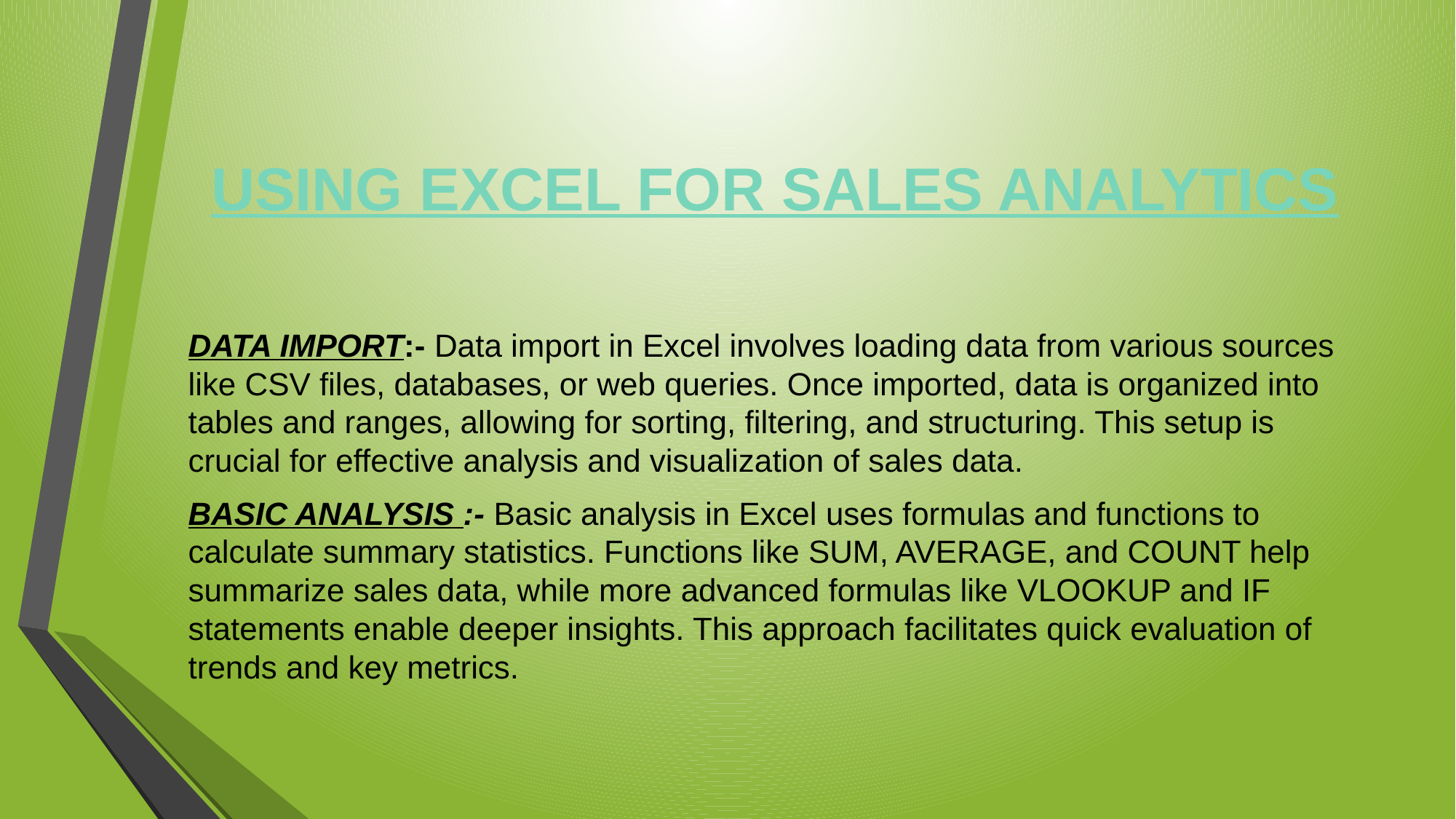

# USING EXCEL FOR SALES ANALYTICS
DATA IMPORT:- Data import in Excel involves loading data from various sources like CSV files, databases, or web queries. Once imported, data is organized into tables and ranges, allowing for sorting, filtering, and structuring. This setup is crucial for effective analysis and visualization of sales data.
BASIC ANALYSIS :- Basic analysis in Excel uses formulas and functions to calculate summary statistics. Functions like SUM, AVERAGE, and COUNT help summarize sales data, while more advanced formulas like VLOOKUP and IF statements enable deeper insights. This approach facilitates quick evaluation of trends and key metrics.